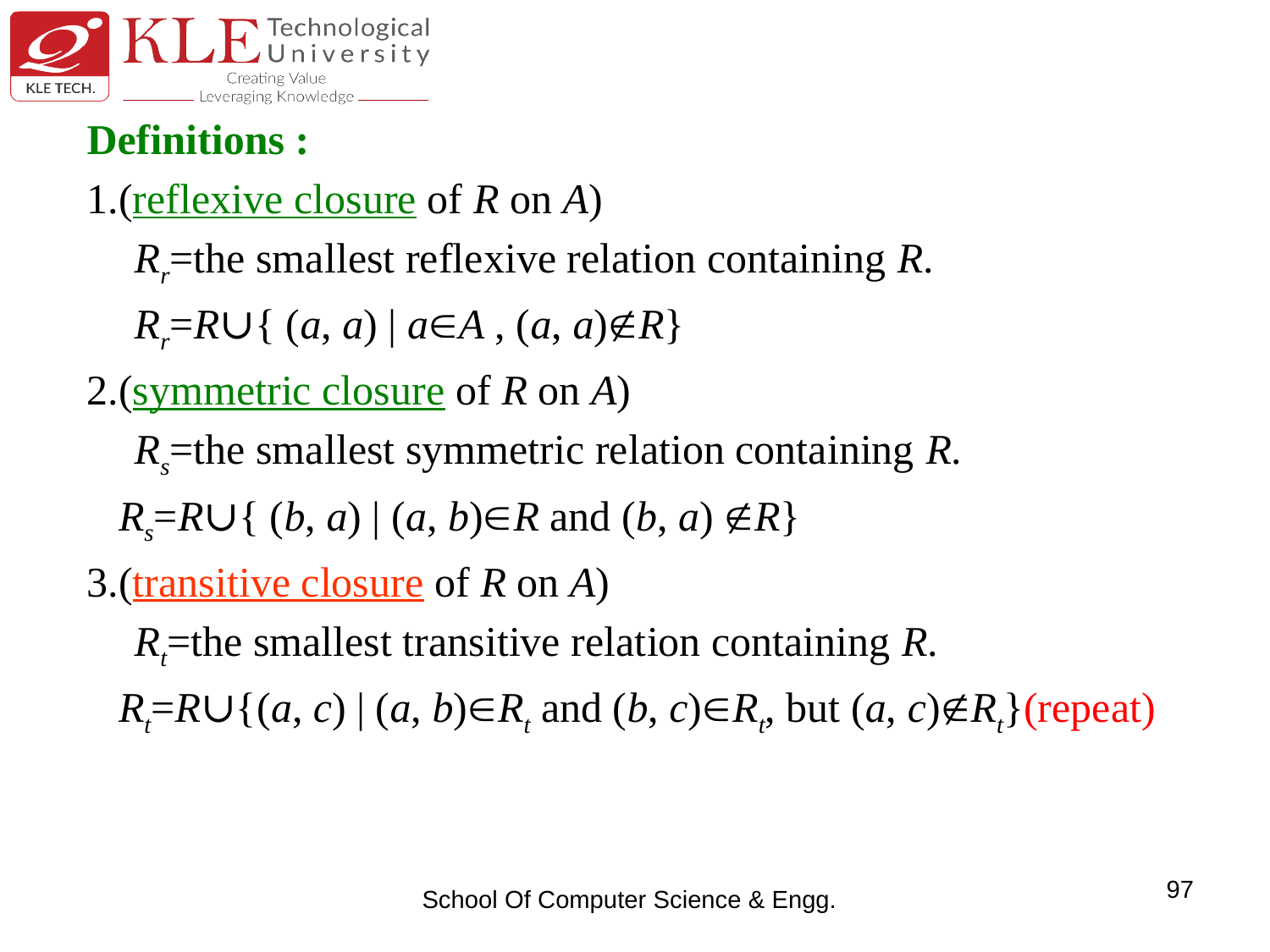

Definitions :
1.(reflexive closure of R on A)
  	Rr=the smallest reflexive relation containing R.
  	Rr=R∪{ (a, a) | a∈A , (a, a)∉R}
2.(symmetric closure of R on A)
	Rs=the smallest symmetric relation containing R.
   Rs=R∪{ (b, a) | (a, b)∈R and (b, a) ∉R}
3.(transitive closure of R on A)
	Rt=the smallest transitive relation containing R.
   Rt=R∪{(a, c) | (a, b)∈Rt and (b, c)∈Rt, but (a, c)∉Rt}(repeat)

97